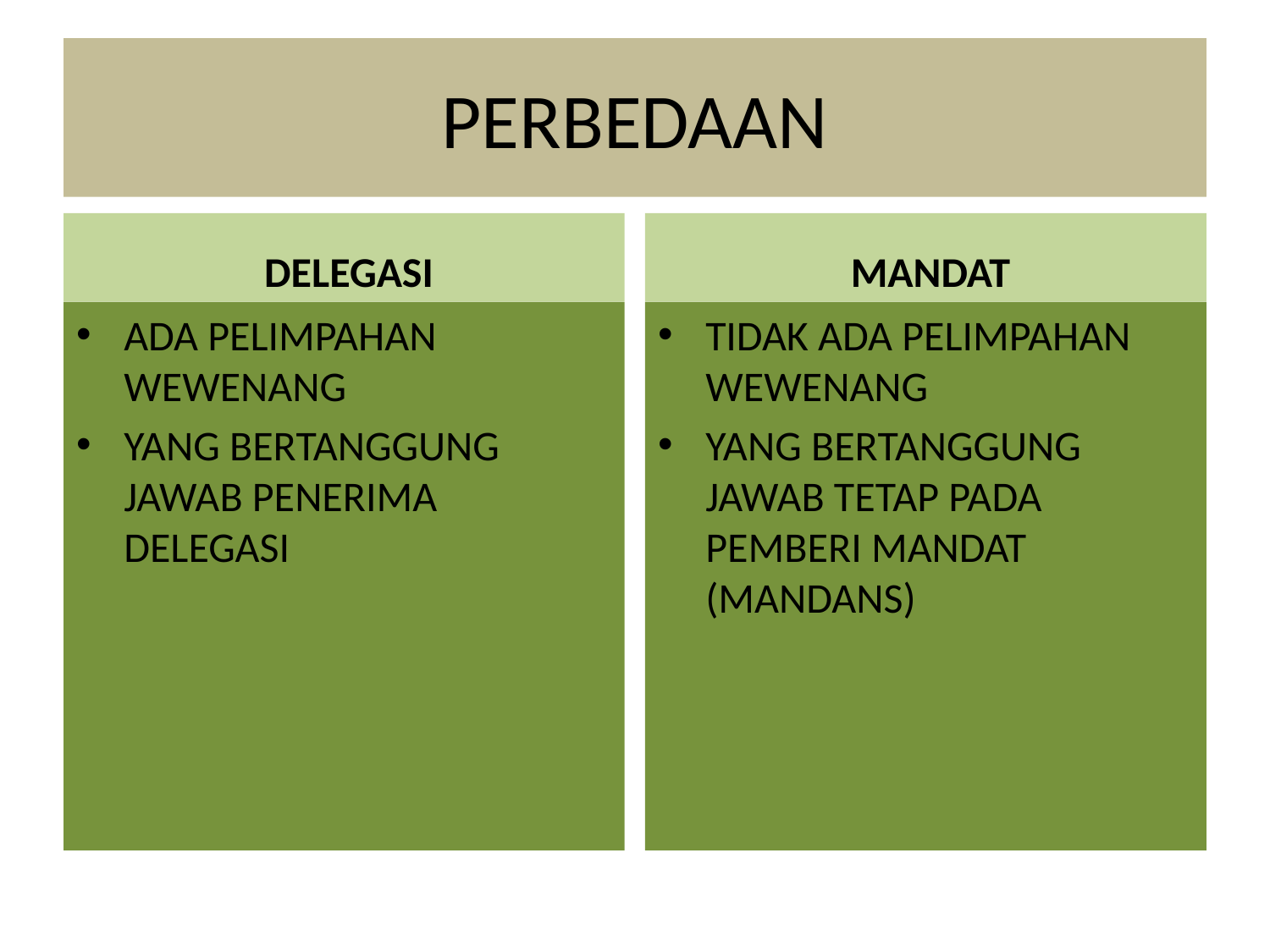

# PERBEDAAN
 DELEGASI
 MANDAT
ADA PELIMPAHAN WEWENANG
YANG BERTANGGUNG JAWAB PENERIMA DELEGASI
TIDAK ADA PELIMPAHAN WEWENANG
YANG BERTANGGUNG JAWAB TETAP PADA PEMBERI MANDAT (MANDANS)